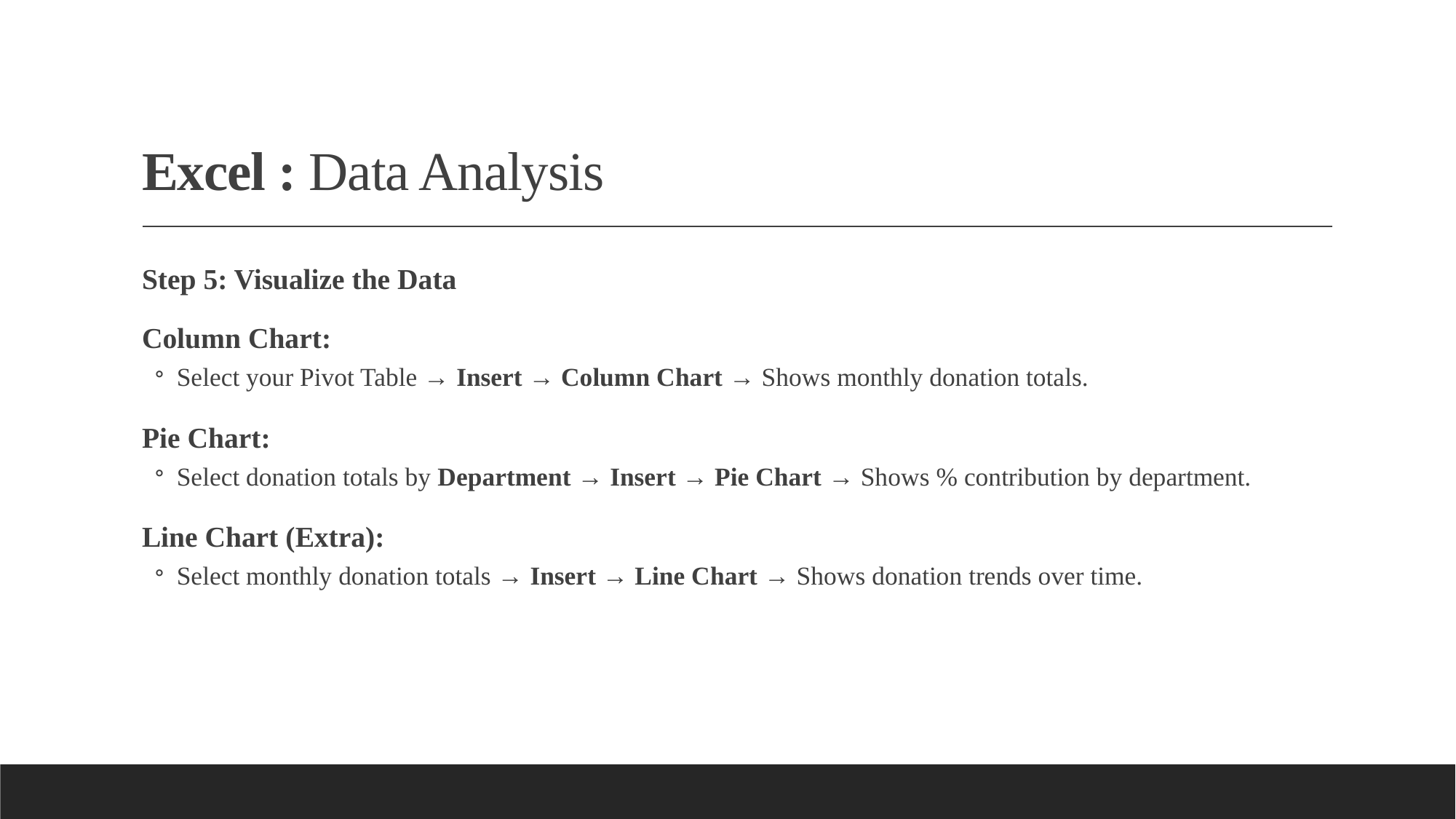

# Excel : Data Analysis
Step 5: Visualize the Data
Column Chart:
Select your Pivot Table → Insert → Column Chart → Shows monthly donation totals.
Pie Chart:
Select donation totals by Department → Insert → Pie Chart → Shows % contribution by department.
Line Chart (Extra):
Select monthly donation totals → Insert → Line Chart → Shows donation trends over time.